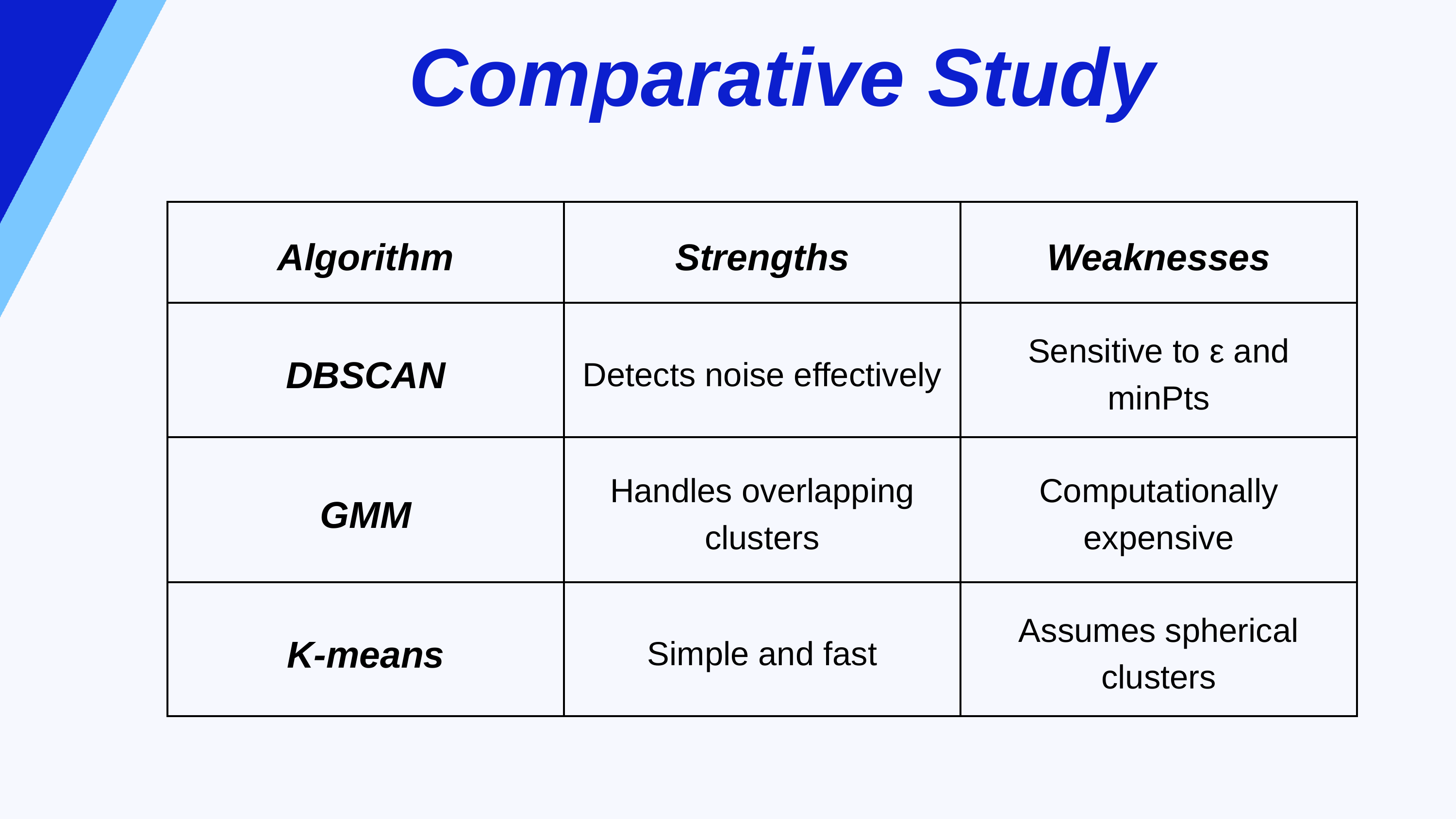

Comparative Study
| Algorithm | Strengths | Weaknesses |
| --- | --- | --- |
| DBSCAN | Detects noise effectively | Sensitive to ε and minPts |
| GMM | Handles overlapping clusters | Computationally expensive |
| K-means | Simple and fast | Assumes spherical clusters |